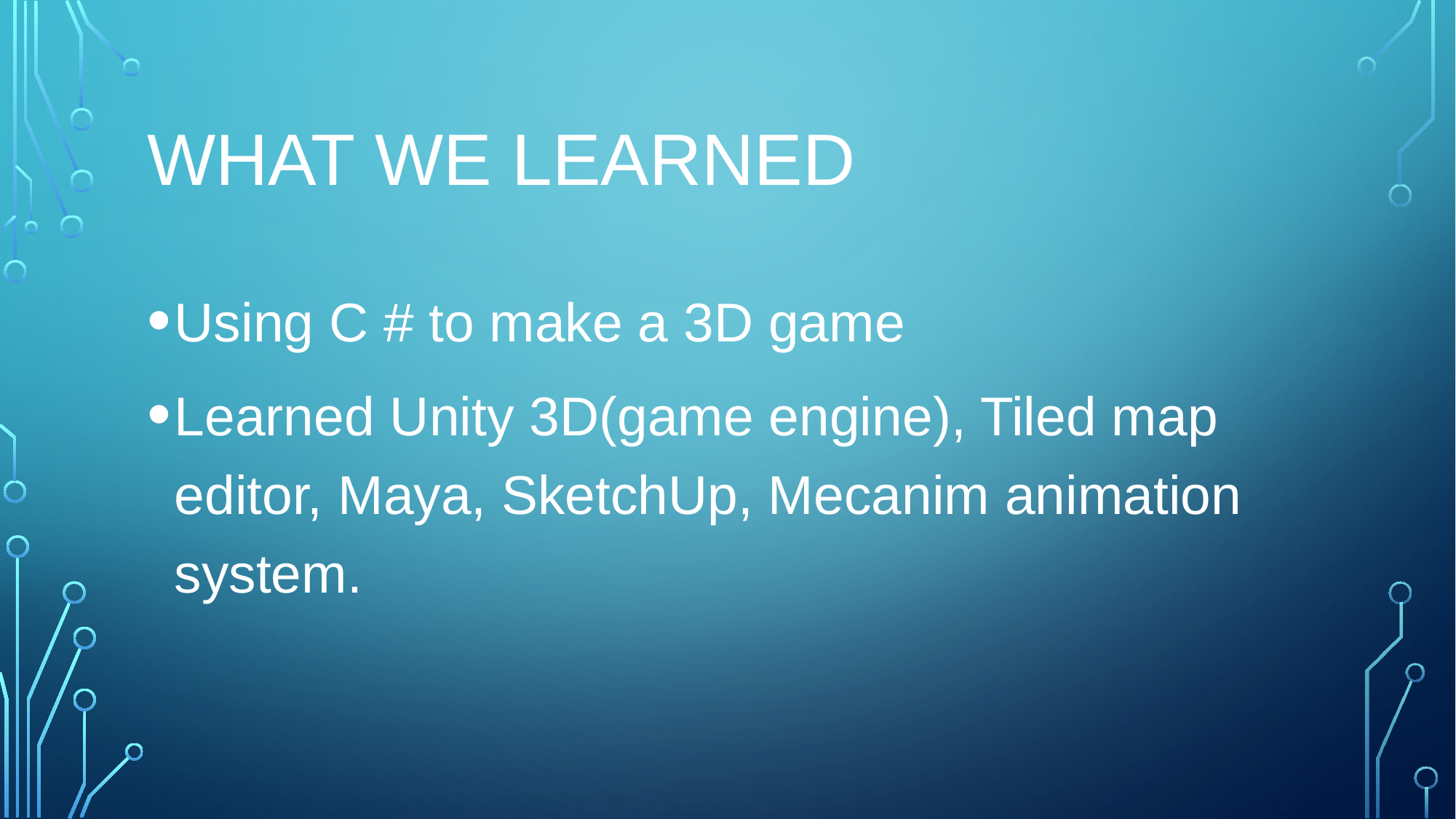

# What we learned
Using C # to make a 3D game
Learned Unity 3D(game engine), Tiled map editor, Maya, SketchUp, Mecanim animation system.